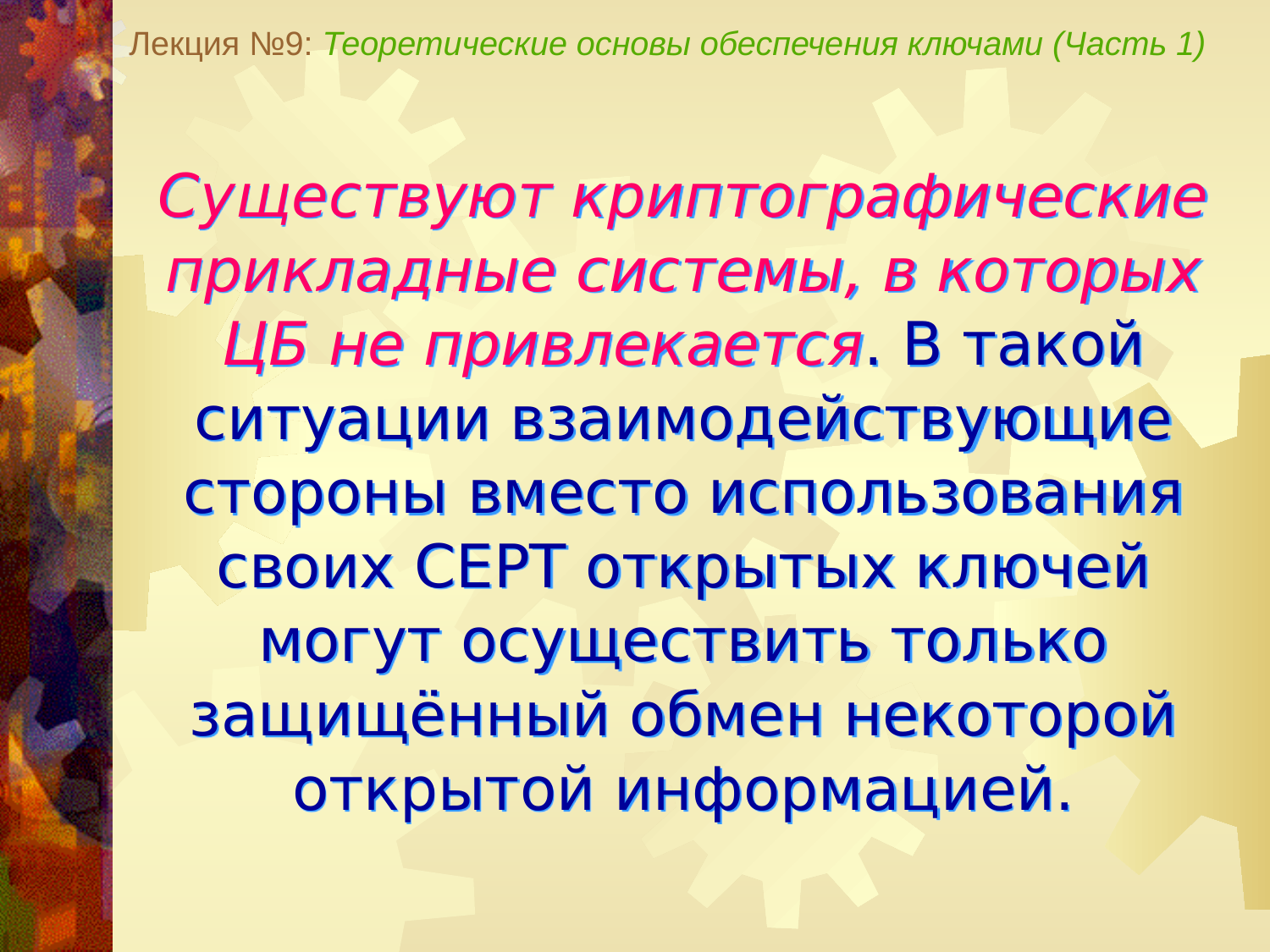

Лекция №9: Теоретические основы обеспечения ключами (Часть 1)
Существуют криптографические прикладные системы, в которых ЦБ не привлекается. В такой ситуации взаимодействующие стороны вместо использования своих СЕРТ открытых ключей могут осуществить только защищённый обмен некоторой открытой информацией.